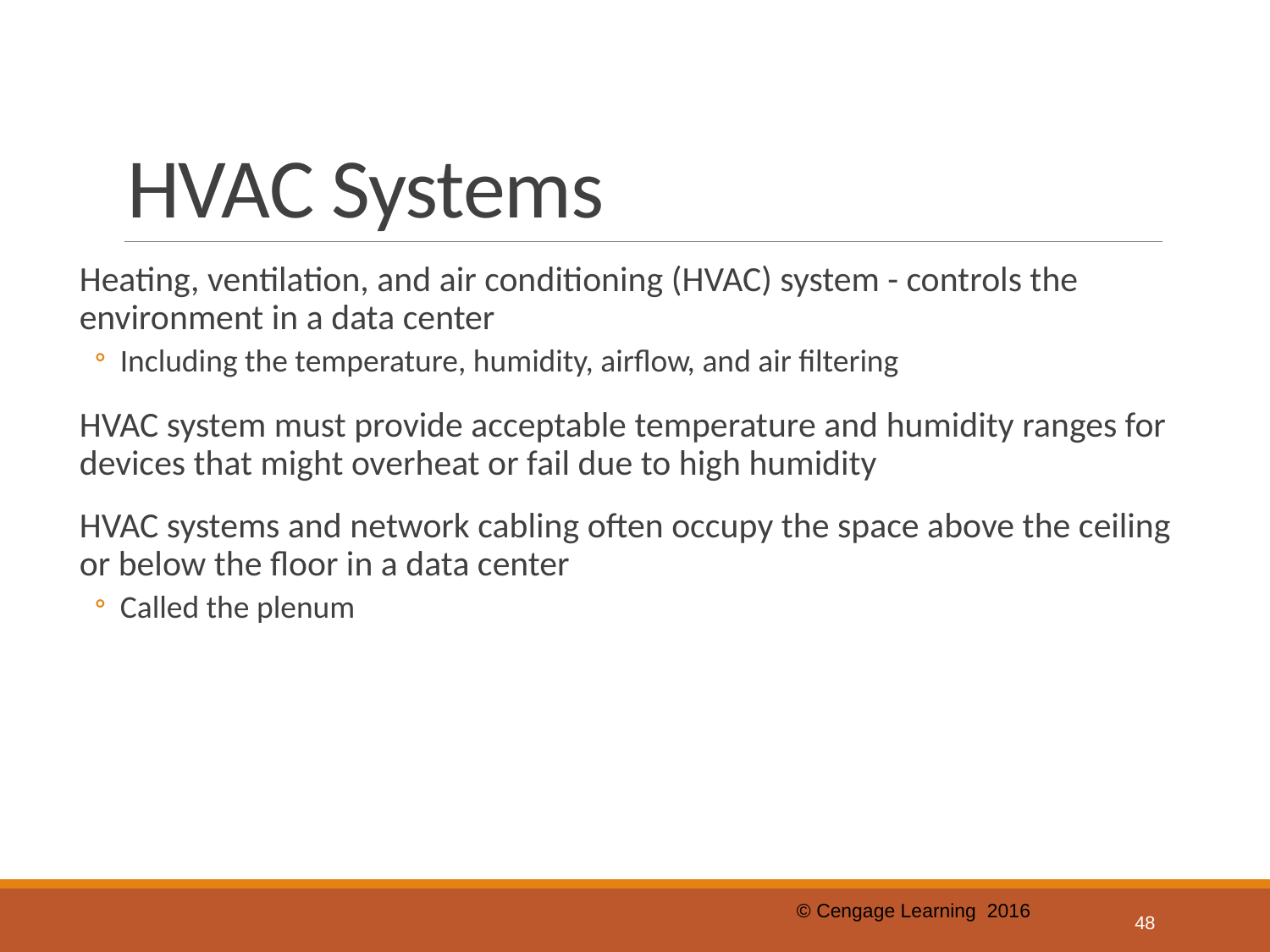

# HVAC Systems
Heating, ventilation, and air conditioning (HVAC) system - controls the environment in a data center
Including the temperature, humidity, airflow, and air filtering
HVAC system must provide acceptable temperature and humidity ranges for devices that might overheat or fail due to high humidity
HVAC systems and network cabling often occupy the space above the ceiling or below the floor in a data center
Called the plenum
48